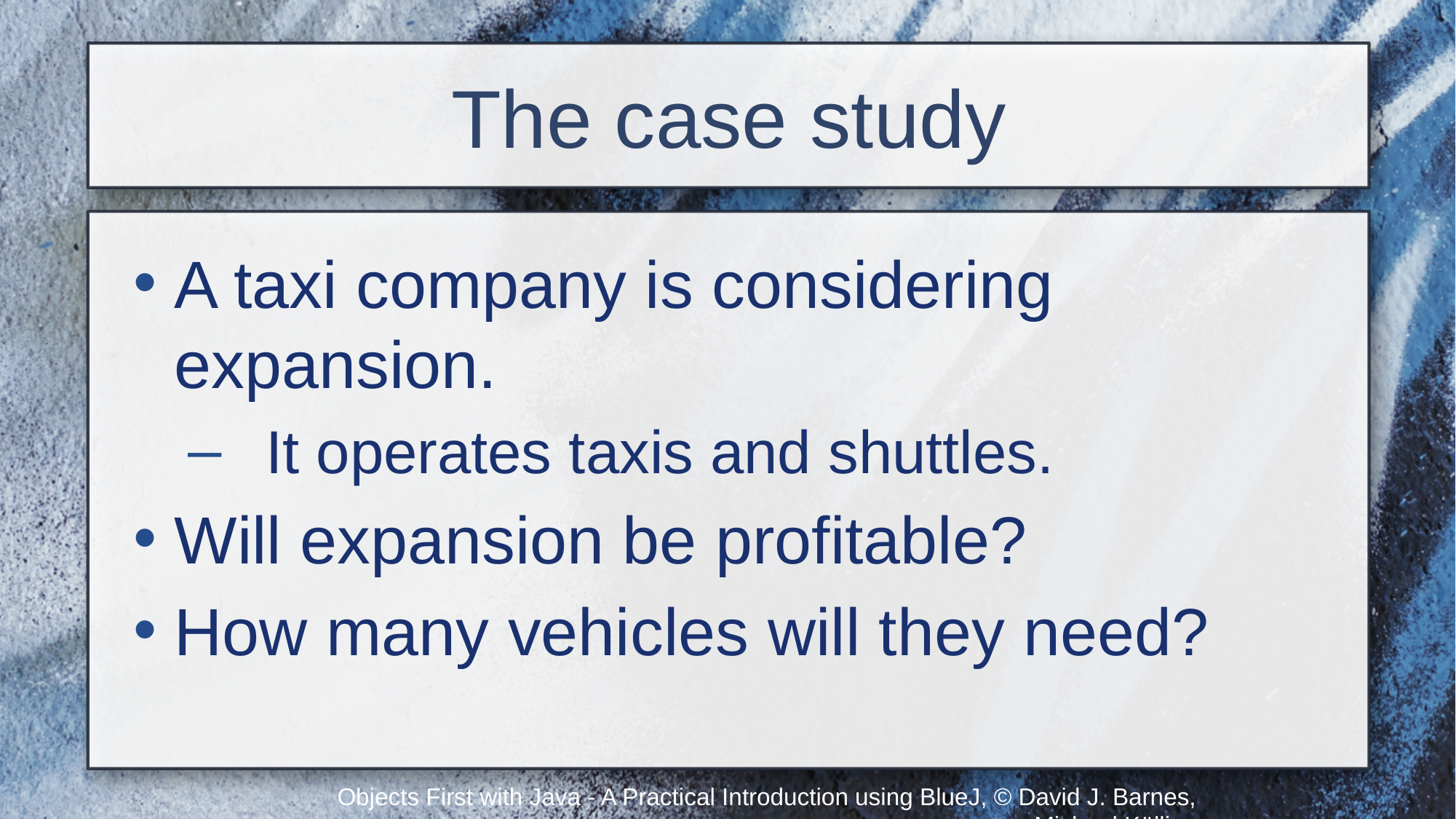

# The case study
A taxi company is considering expansion.
It operates taxis and shuttles.
Will expansion be profitable?
How many vehicles will they need?